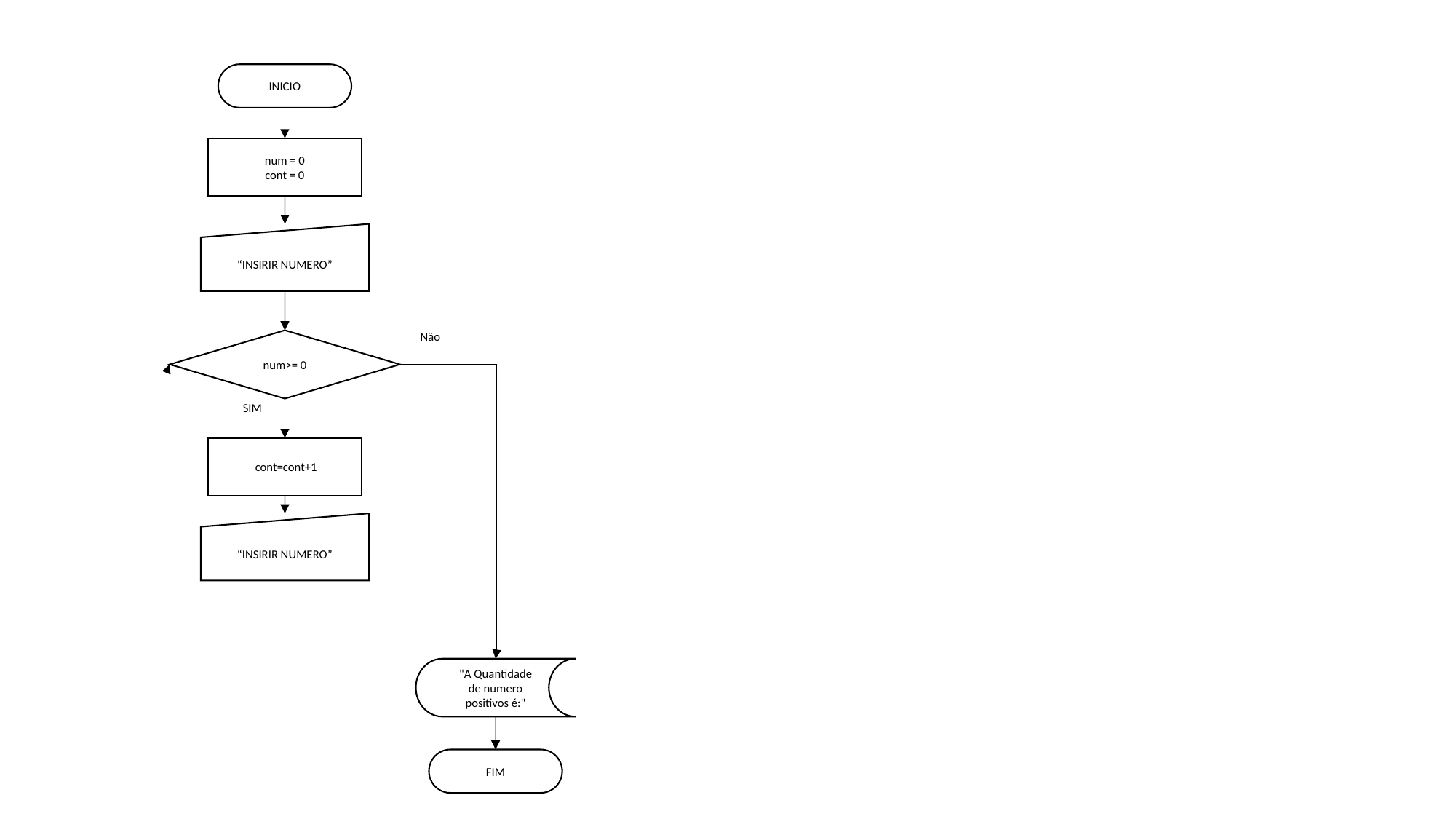

INICIO
num = 0
cont = 0
“INSIRIR NUMERO”
Não
num>= 0
SIM
 cont=cont+1
“INSIRIR NUMERO”
"A Quantidade de numero positivos é:"
FIM